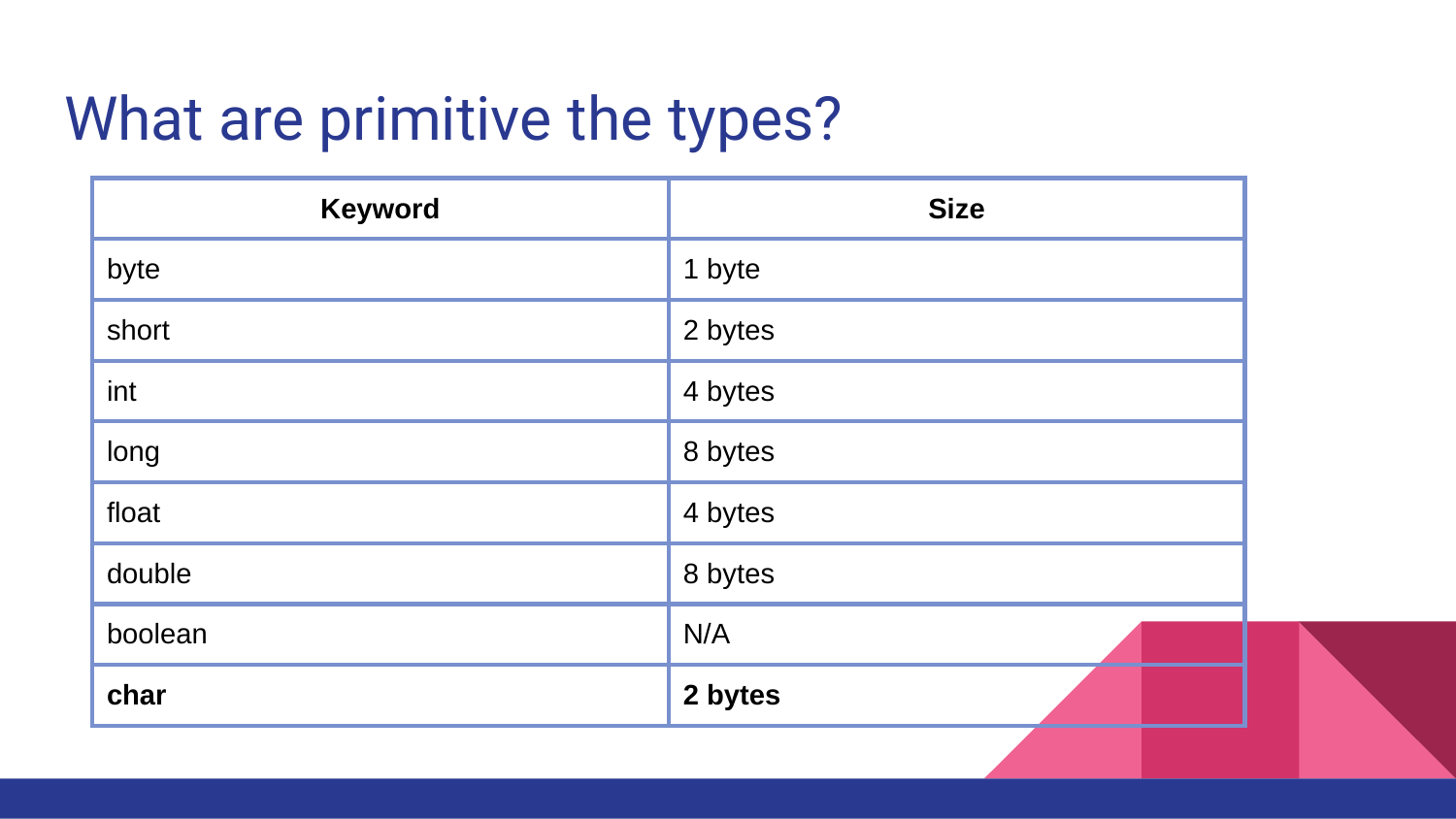

# What are primitive the types?
| Keyword | Size |
| --- | --- |
| byte | 1 byte |
| short | 2 bytes |
| int | 4 bytes |
| long | 8 bytes |
| float | 4 bytes |
| double | 8 bytes |
| boolean | N/A |
| char | 2 bytes |